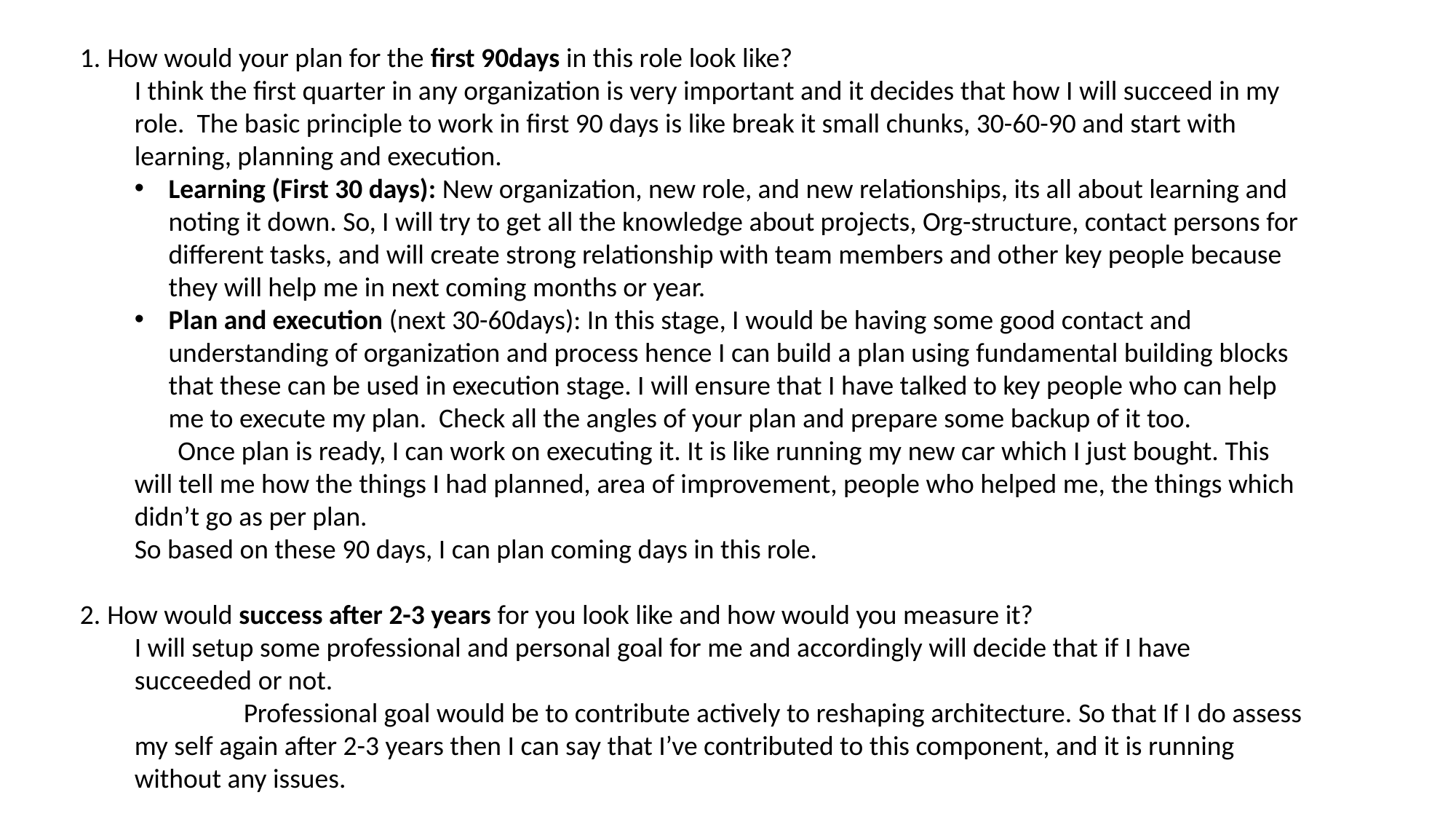

How would your plan for the first 90days in this role look like?
I think the first quarter in any organization is very important and it decides that how I will succeed in my role.  The basic principle to work in first 90 days is like break it small chunks, 30-60-90 and start with learning, planning and execution.
Learning (First 30 days): New organization, new role, and new relationships, its all about learning and noting it down. So, I will try to get all the knowledge about projects, Org-structure, contact persons for different tasks, and will create strong relationship with team members and other key people because they will help me in next coming months or year.
Plan and execution (next 30-60days): In this stage, I would be having some good contact and understanding of organization and process hence I can build a plan using fundamental building blocks  that these can be used in execution stage. I will ensure that I have talked to key people who can help me to execute my plan.  Check all the angles of your plan and prepare some backup of it too.
       Once plan is ready, I can work on executing it. It is like running my new car which I just bought. This will tell me how the things I had planned, area of improvement, people who helped me, the things which didn’t go as per plan.
So based on these 90 days, I can plan coming days in this role.

How would success after 2-3 years for you look like and how would you measure it?
I will setup some professional and personal goal for me and accordingly will decide that if I have succeeded or not.
	Professional goal would be to contribute actively to reshaping architecture. So that If I do assess my self again after 2-3 years then I can say that I’ve contributed to this component, and it is running without any issues.